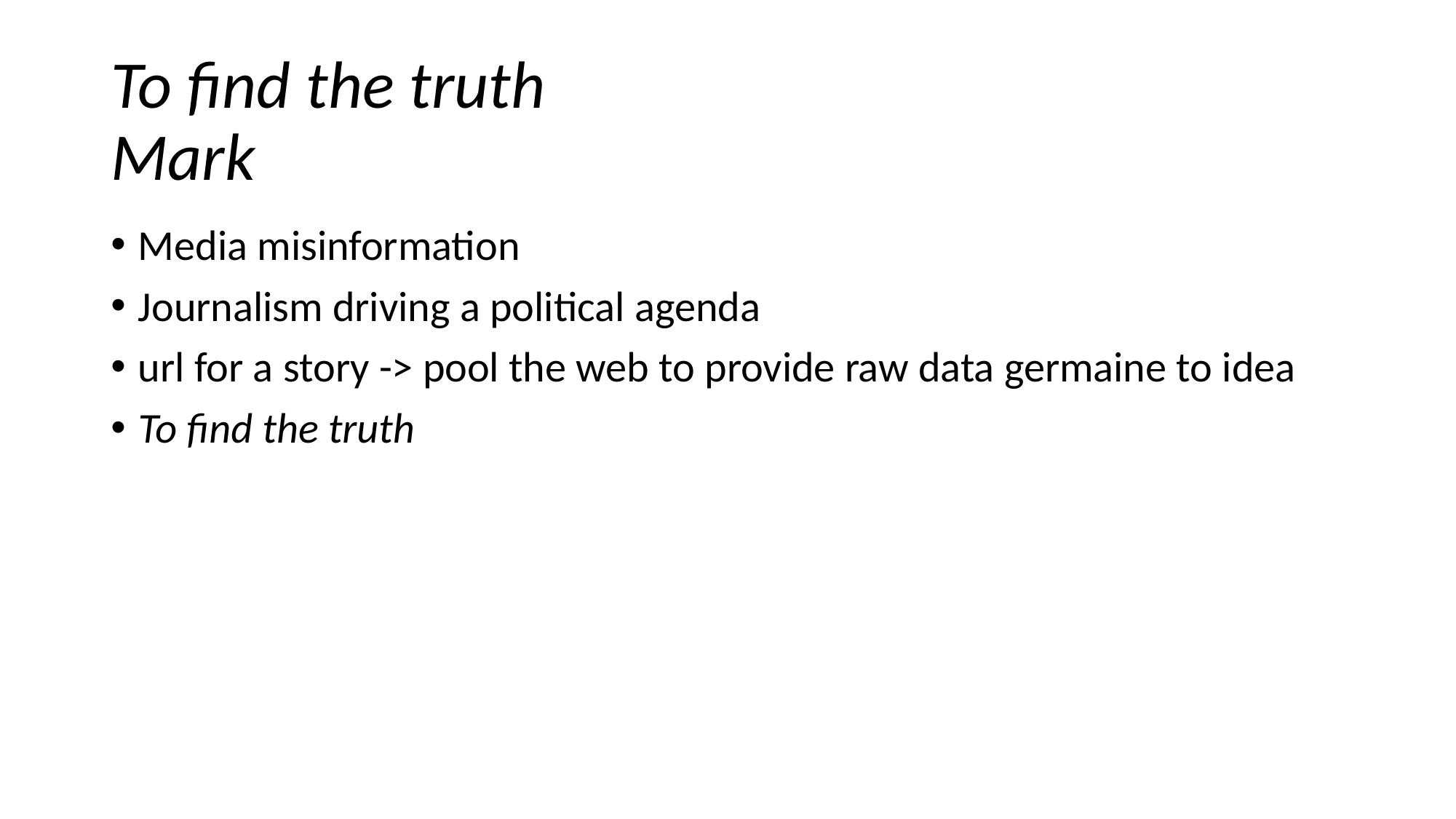

# To find the truth Mark
Media misinformation
Journalism driving a political agenda
url for a story -> pool the web to provide raw data germaine to idea
To find the truth